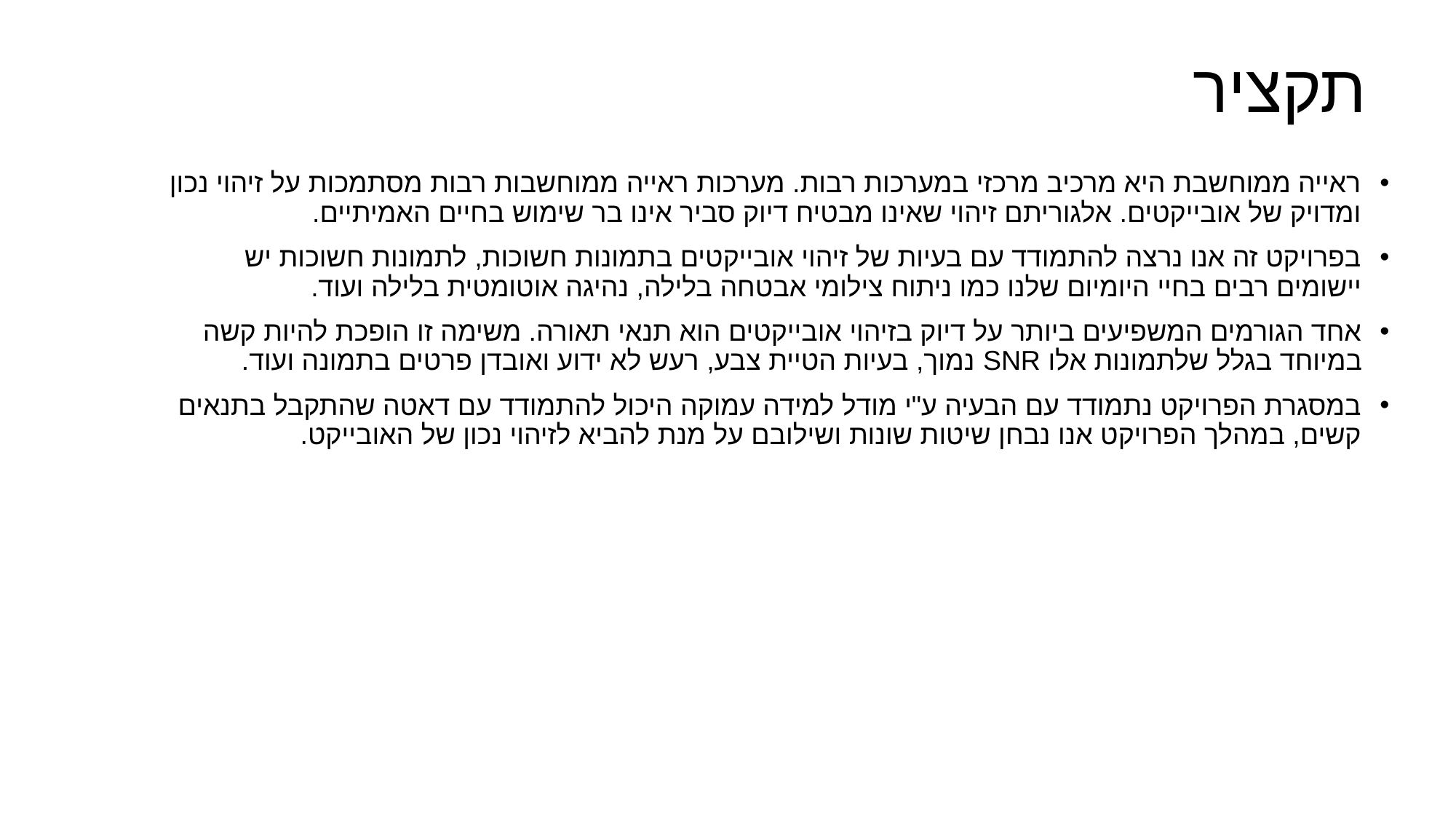

# תקציר
ראייה ממוחשבת היא מרכיב מרכזי במערכות רבות. מערכות ראייה ממוחשבות רבות מסתמכות על זיהוי נכון ומדויק של אובייקטים. אלגוריתם זיהוי שאינו מבטיח דיוק סביר אינו בר שימוש בחיים האמיתיים.
בפרויקט זה אנו נרצה להתמודד עם בעיות של זיהוי אובייקטים בתמונות חשוכות, לתמונות חשוכות יש יישומים רבים בחיי היומיום שלנו כמו ניתוח צילומי אבטחה בלילה, נהיגה אוטומטית בלילה ועוד.
אחד הגורמים המשפיעים ביותר על דיוק בזיהוי אובייקטים הוא תנאי תאורה. משימה זו הופכת להיות קשה במיוחד בגלל שלתמונות אלו SNR נמוך, בעיות הטיית צבע, רעש לא ידוע ואובדן פרטים בתמונה ועוד.
במסגרת הפרויקט נתמודד עם הבעיה ע"י מודל למידה עמוקה היכול להתמודד עם דאטה שהתקבל בתנאים קשים, במהלך הפרויקט אנו נבחן שיטות שונות ושילובם על מנת להביא לזיהוי נכון של האובייקט.